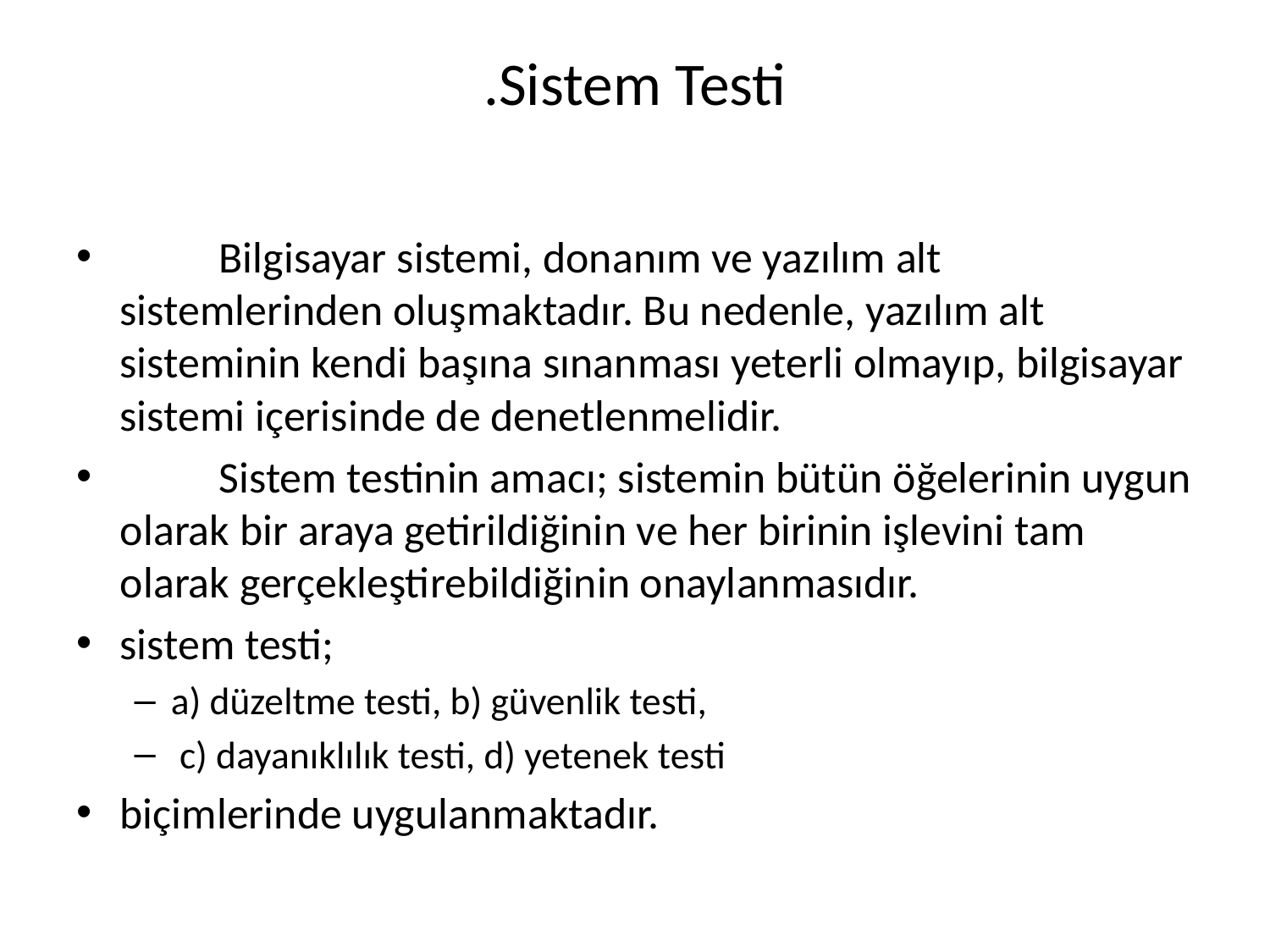

# .Sistem Testi
	Bilgisayar sistemi, donanım ve yazılım alt sistemlerinden oluşmaktadır. Bu nedenle, yazılım alt sisteminin kendi başına sınanması yeterli olmayıp, bilgisayar sistemi içerisinde de denetlenmelidir.
	Sistem testinin amacı; sistemin bütün öğelerinin uygun olarak bir araya getirildiğinin ve her birinin işlevini tam olarak gerçekleştirebildiğinin onaylanmasıdır.
sistem testi;
a) düzeltme testi, b) güvenlik testi,
 c) dayanıklılık testi, d) yetenek testi
biçimlerinde uygulanmaktadır.